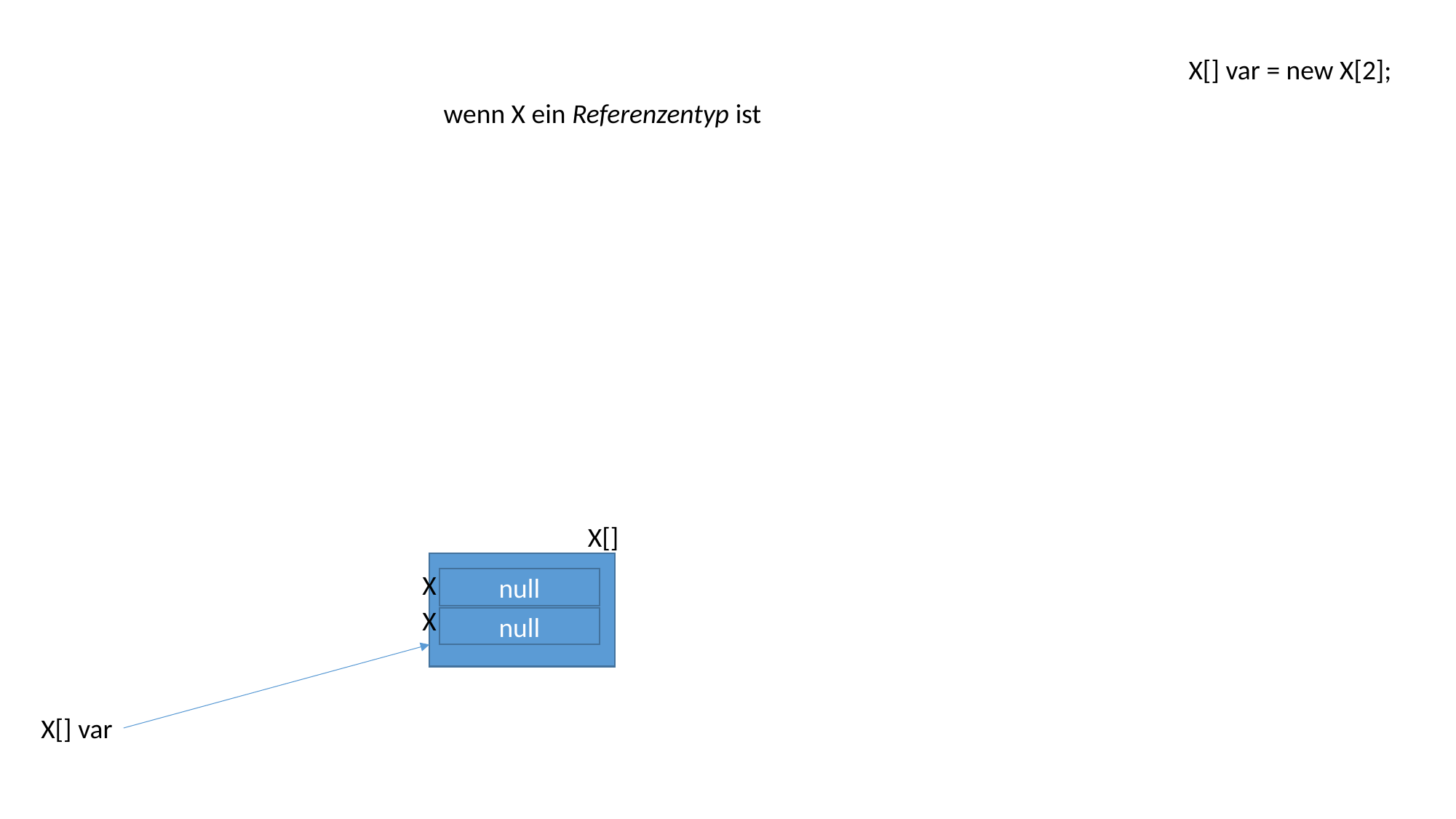

X[] var = new X[2];
wenn X ein Referenzentyp ist
X[]

X
null
X
null
X[] var